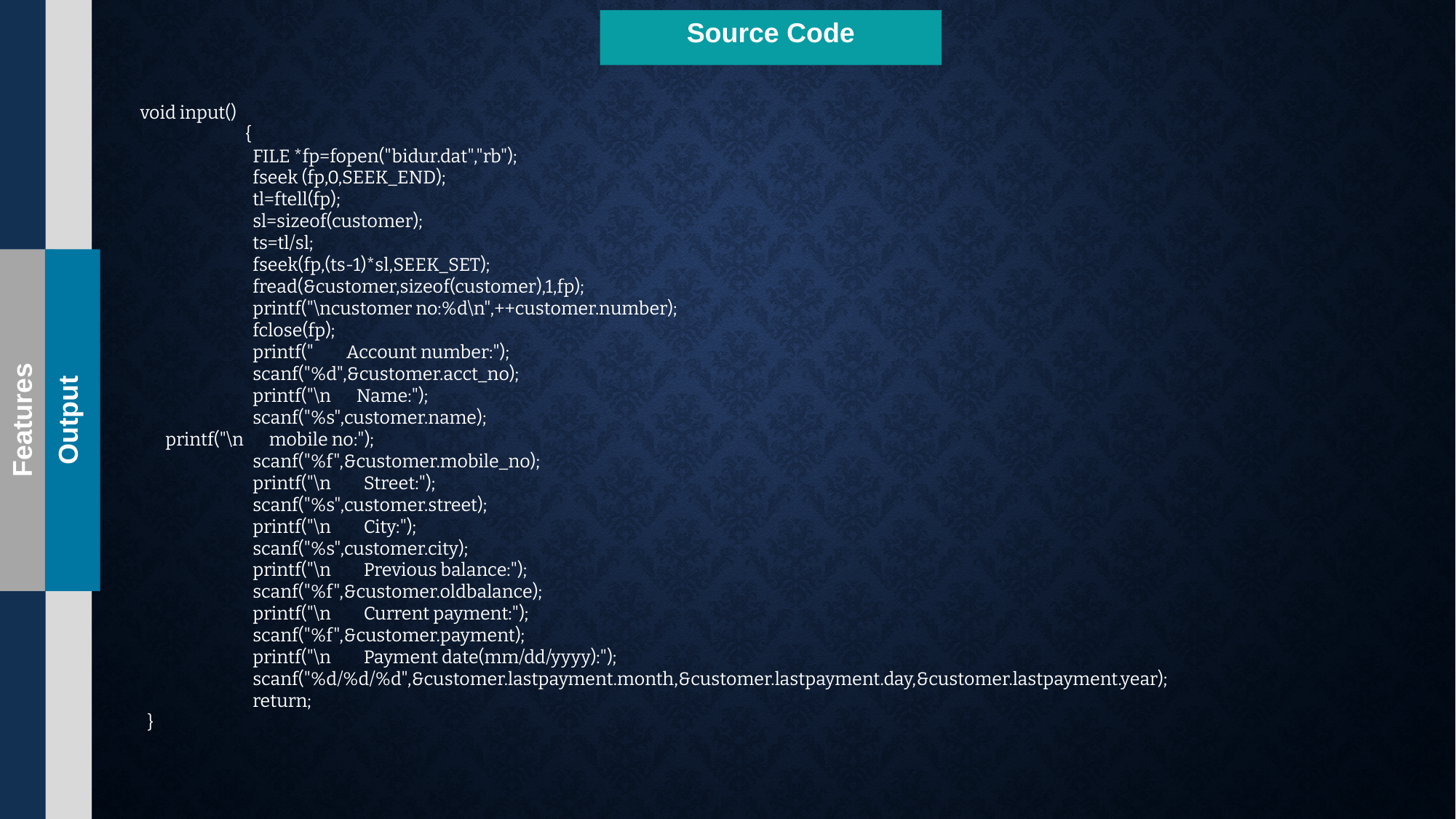

Source Code
 void input()
	{
	  FILE *fp=fopen("bidur.dat","rb");
	  fseek (fp,0,SEEK_END);
	  tl=ftell(fp);
	  sl=sizeof(customer);
	  ts=tl/sl;
	  fseek(fp,(ts-1)*sl,SEEK_SET);
	  fread(&customer,sizeof(customer),1,fp);
	  printf("\ncustomer no:%d\n",++customer.number);
	  fclose(fp);
	  printf("         Account number:");
	  scanf("%d",&customer.acct_no);
	  printf("\n       Name:");
	  scanf("%s",customer.name);
        printf("\n       mobile no:");
	  scanf("%f",&customer.mobile_no);
	  printf("\n         Street:");
	  scanf("%s",customer.street);
	  printf("\n         City:");
	  scanf("%s",customer.city);
	  printf("\n         Previous balance:");
	  scanf("%f",&customer.oldbalance);
	  printf("\n         Current payment:");
	  scanf("%f",&customer.payment);
	  printf("\n         Payment date(mm/dd/yyyy):");
	  scanf("%d/%d/%d",&customer.lastpayment.month,&customer.lastpayment.day,&customer.lastpayment.year);
	  return;
   }
Features
Output